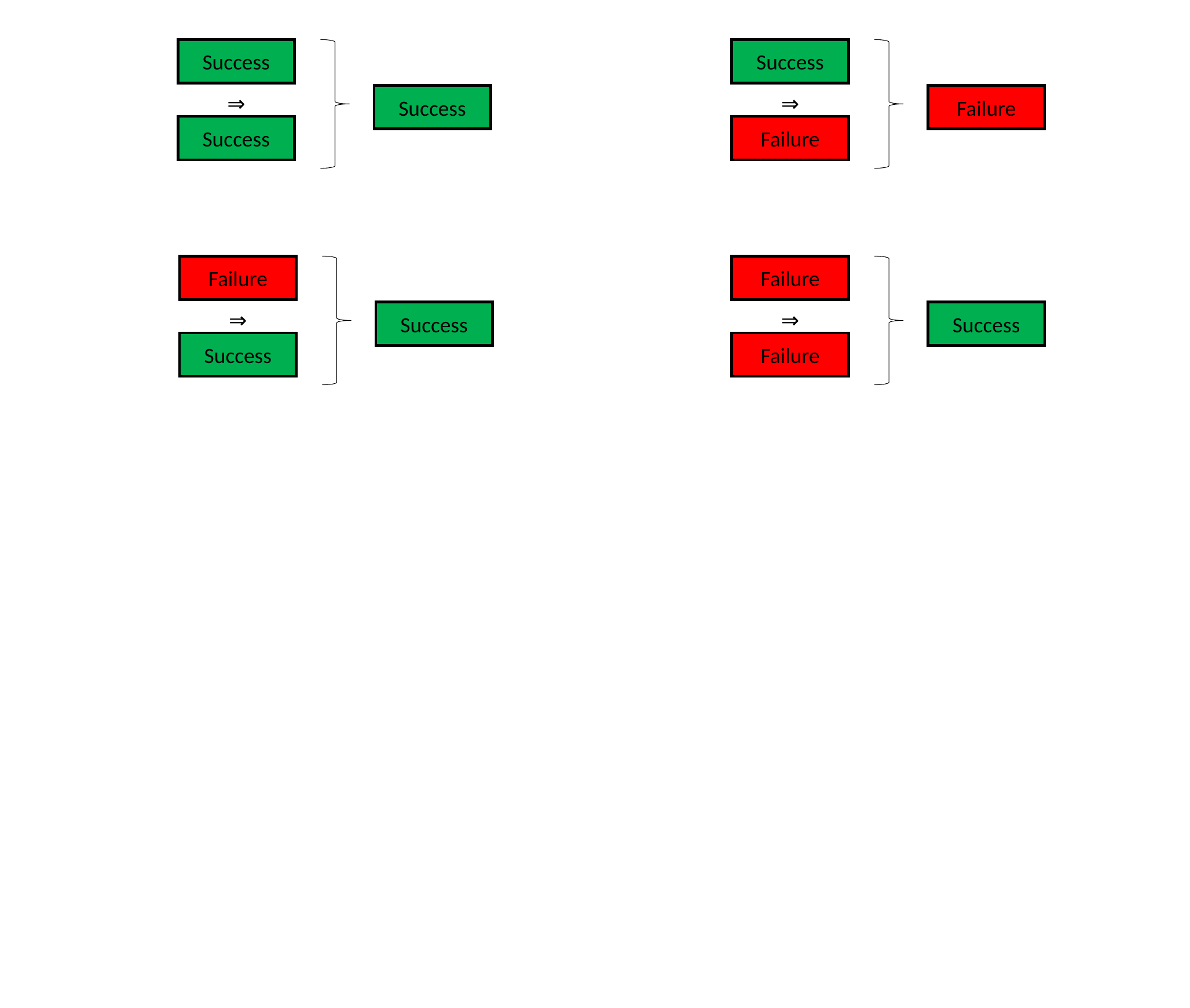

Success
Success

⇒
Success
⇒
Failure
Success
Failure
Failure
Failure

⇒
Success
⇒
Success
Success
Failure